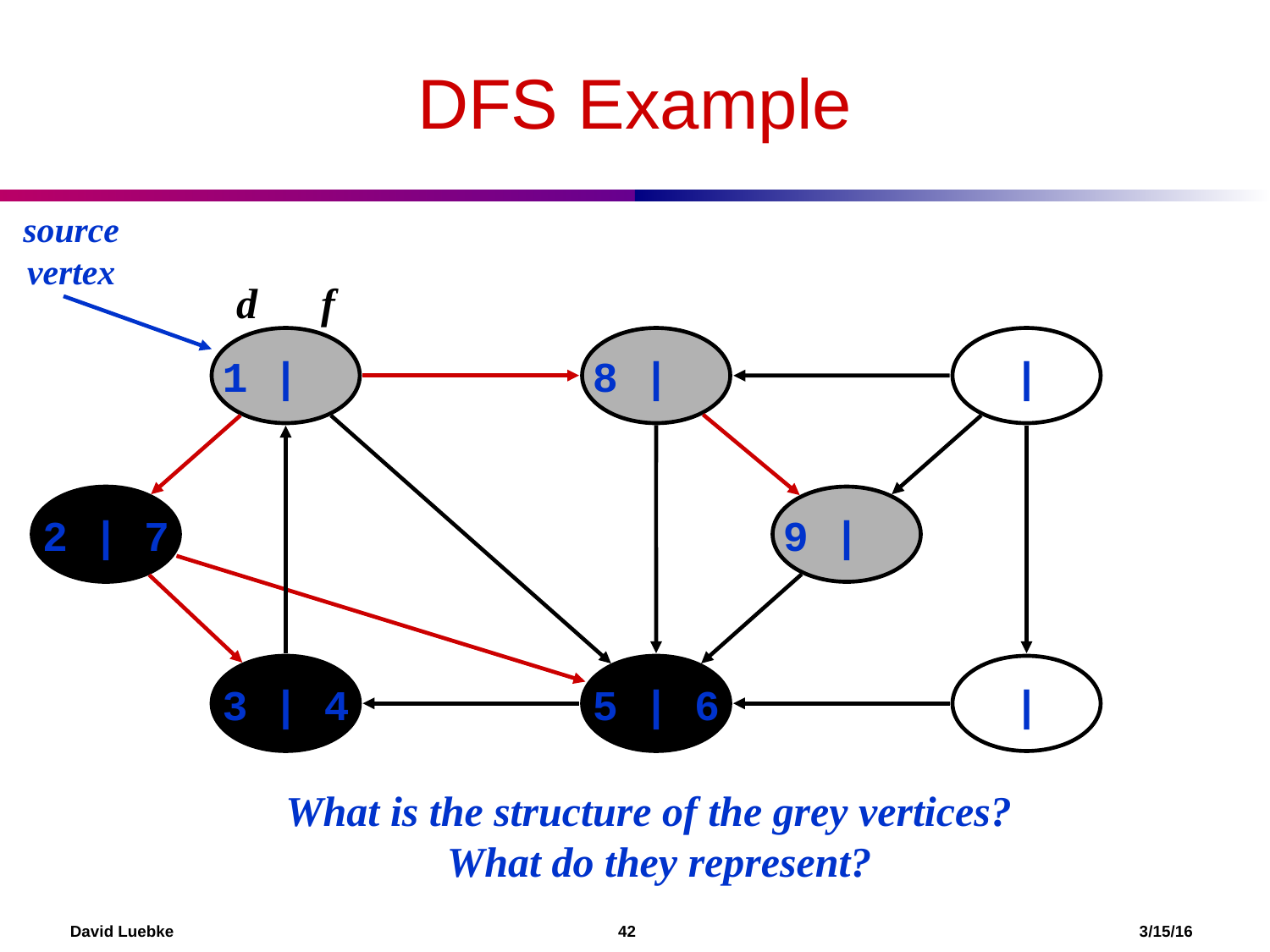

# DFS Example
source
vertex
d      f

1 |

8 |

  |

2 | 7

9 |

3 | 4

5 | 6

  |

What is the structure of the grey vertices?
What do they represent?
David Luebke				         42 				            3/15/16